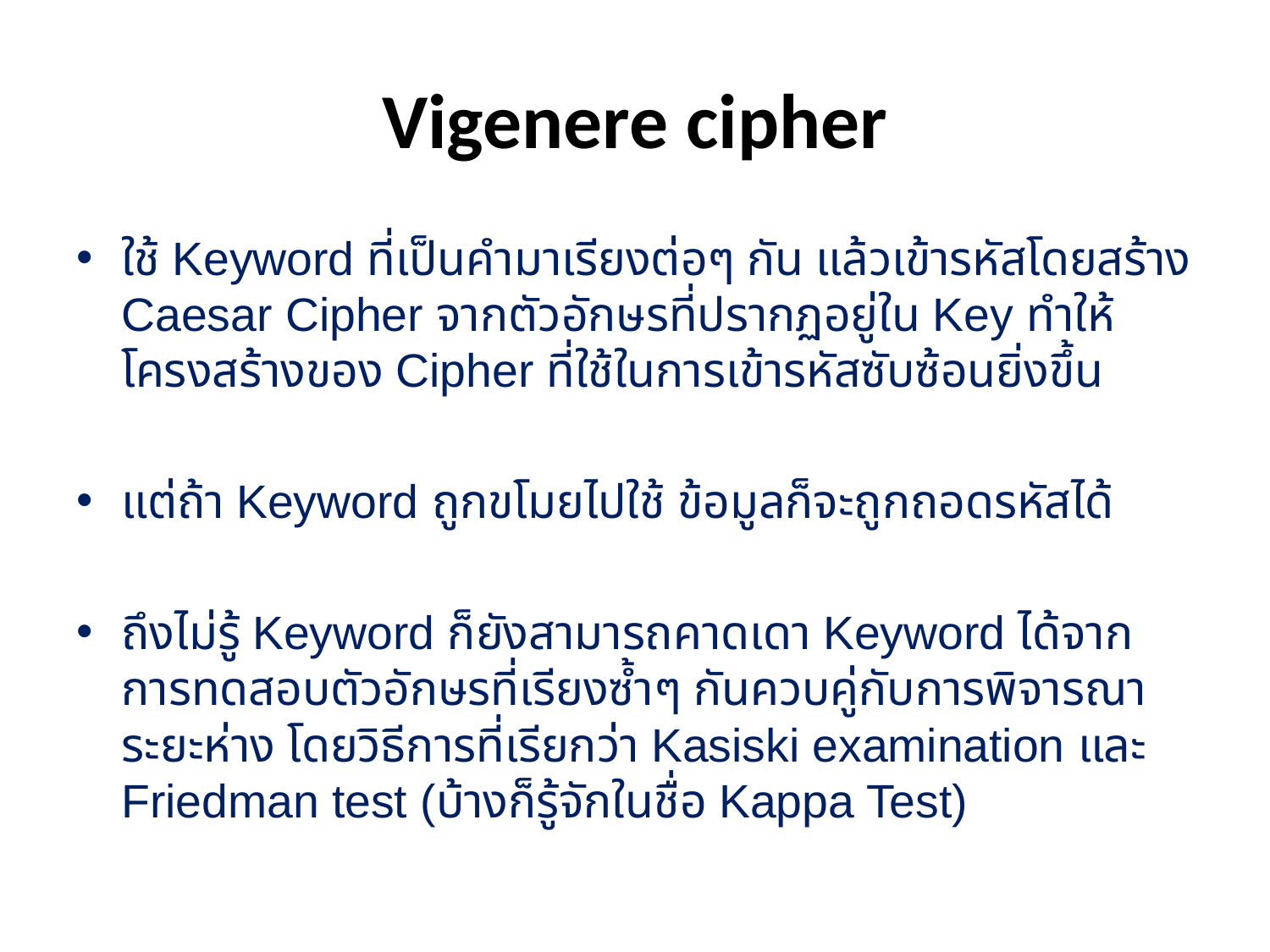

# Vigenere cipher
ใช้ Keyword ที่เป็นคำมาเรียงต่อๆ กัน แล้วเข้ารหัสโดยสร้าง Caesar Cipher จากตัวอักษรที่ปรากฏอยู่ใน Key ทำให้โครงสร้างของ Cipher ที่ใช้ในการเข้ารหัสซับซ้อนยิ่งขึ้น

แต่ถ้า Keyword ถูกขโมยไปใช้ ข้อมูลก็จะถูกถอดรหัสได้

ถึงไม่รู้ Keyword ก็ยังสามารถคาดเดา Keyword ได้จากการทดสอบตัวอักษรที่เรียงซ้ำๆ กันควบคู่กับการพิจารณาระยะห่าง โดยวิธีการที่เรียกว่า Kasiski examination และ Friedman test (บ้างก็รู้จักในชื่อ Kappa Test)